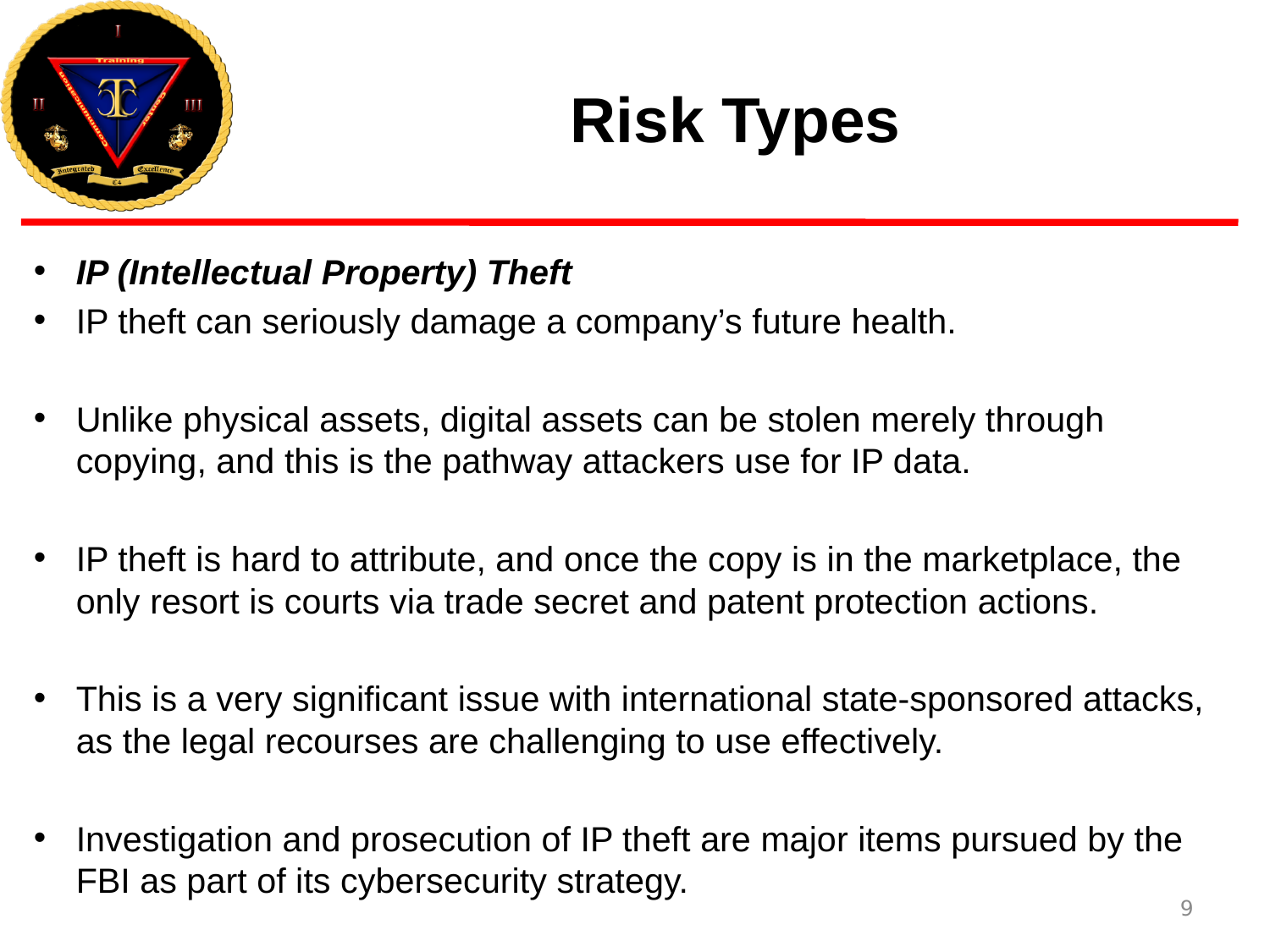

# Risk Types
IP (Intellectual Property) Theft
IP theft can seriously damage a company’s future health.

Unlike physical assets, digital assets can be stolen merely through copying, and this is the pathway attackers use for IP data.

IP theft is hard to attribute, and once the copy is in the marketplace, the only resort is courts via trade secret and patent protection actions.

This is a very significant issue with international state-sponsored attacks, as the legal recourses are challenging to use effectively.

Investigation and prosecution of IP theft are major items pursued by the FBI as part of its cybersecurity strategy.
9